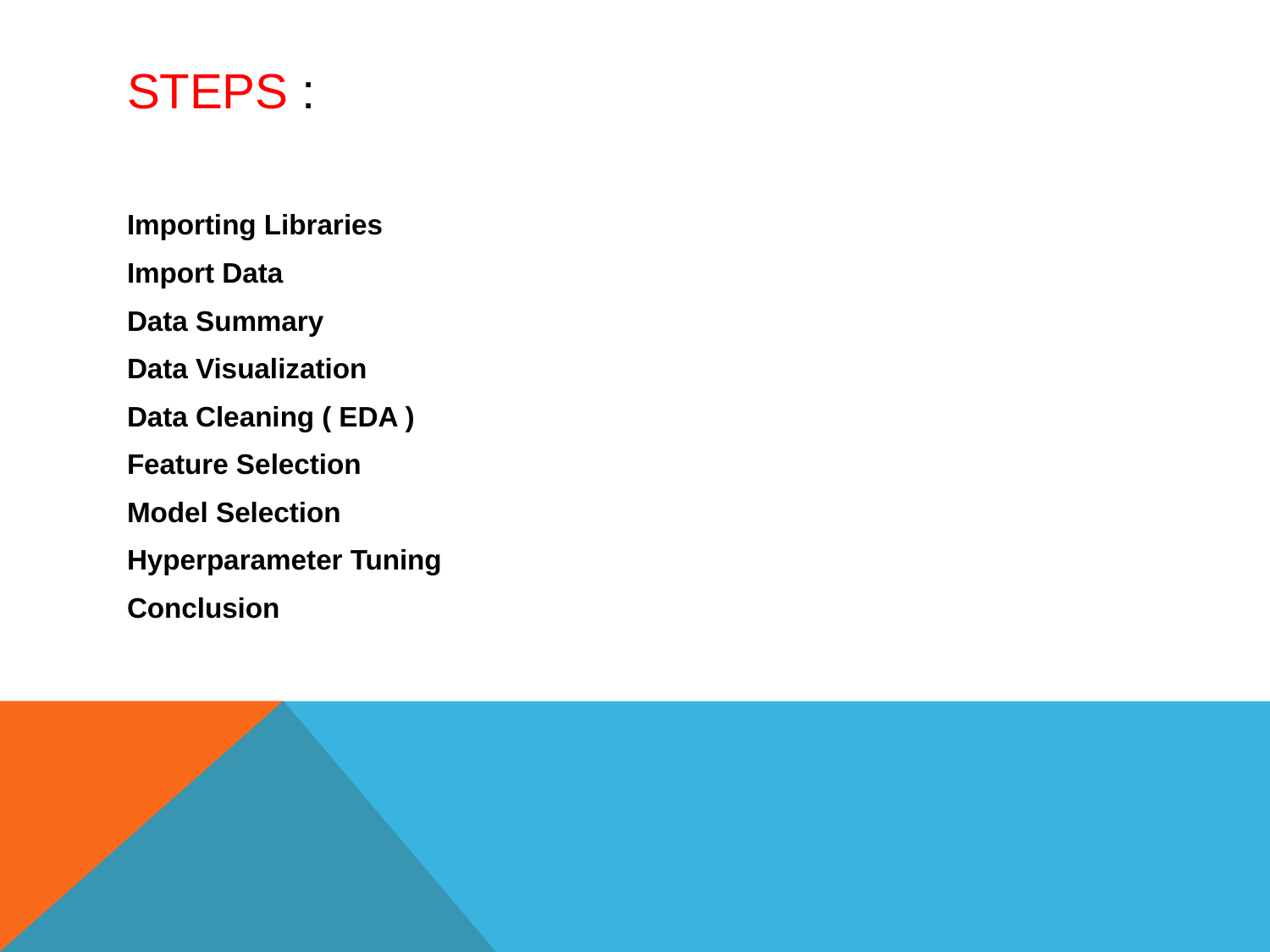

# Steps :

Importing Libraries
Import Data
Data Summary
Data Visualization
Data Cleaning ( EDA )
Feature Selection
Model Selection
Hyperparameter Tuning
Conclusion